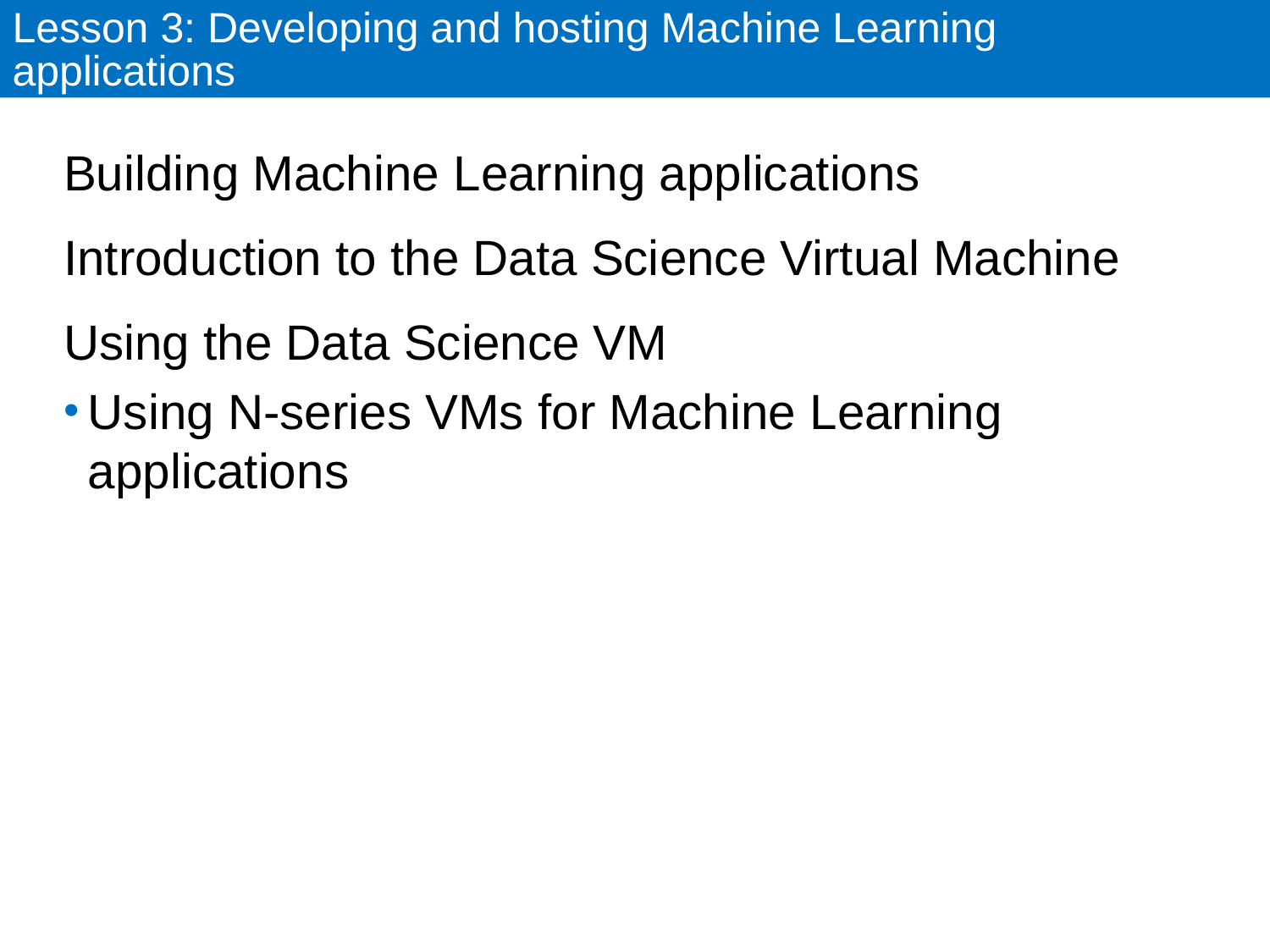

# Lesson 3: Developing and hosting Machine Learning applications
Building Machine Learning applications
Introduction to the Data Science Virtual Machine
Using the Data Science VM
Using N-series VMs for Machine Learning applications